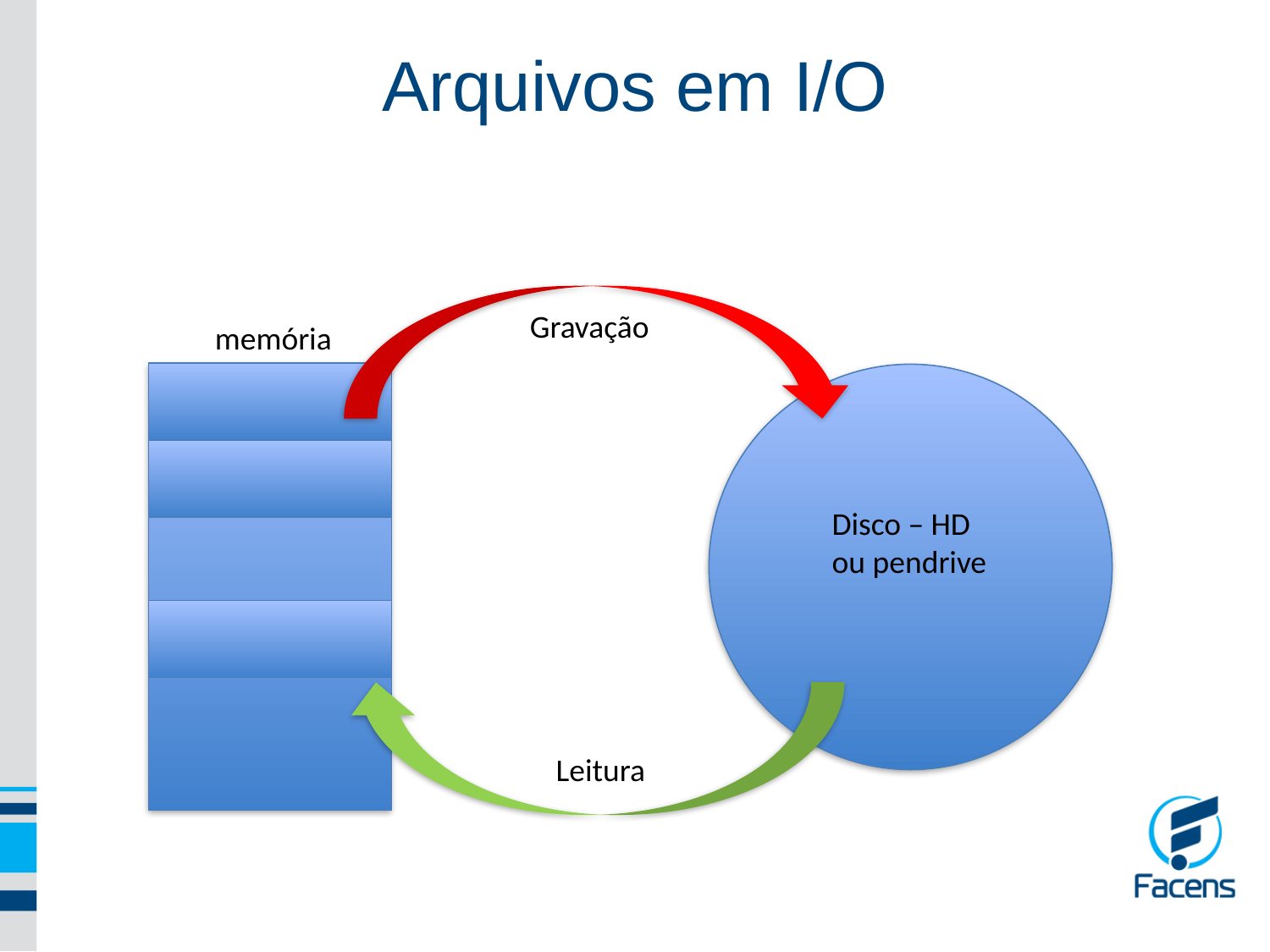

Arquivos em I/O

Gravação
memória

Disco – HD ou pendrive

Leitura